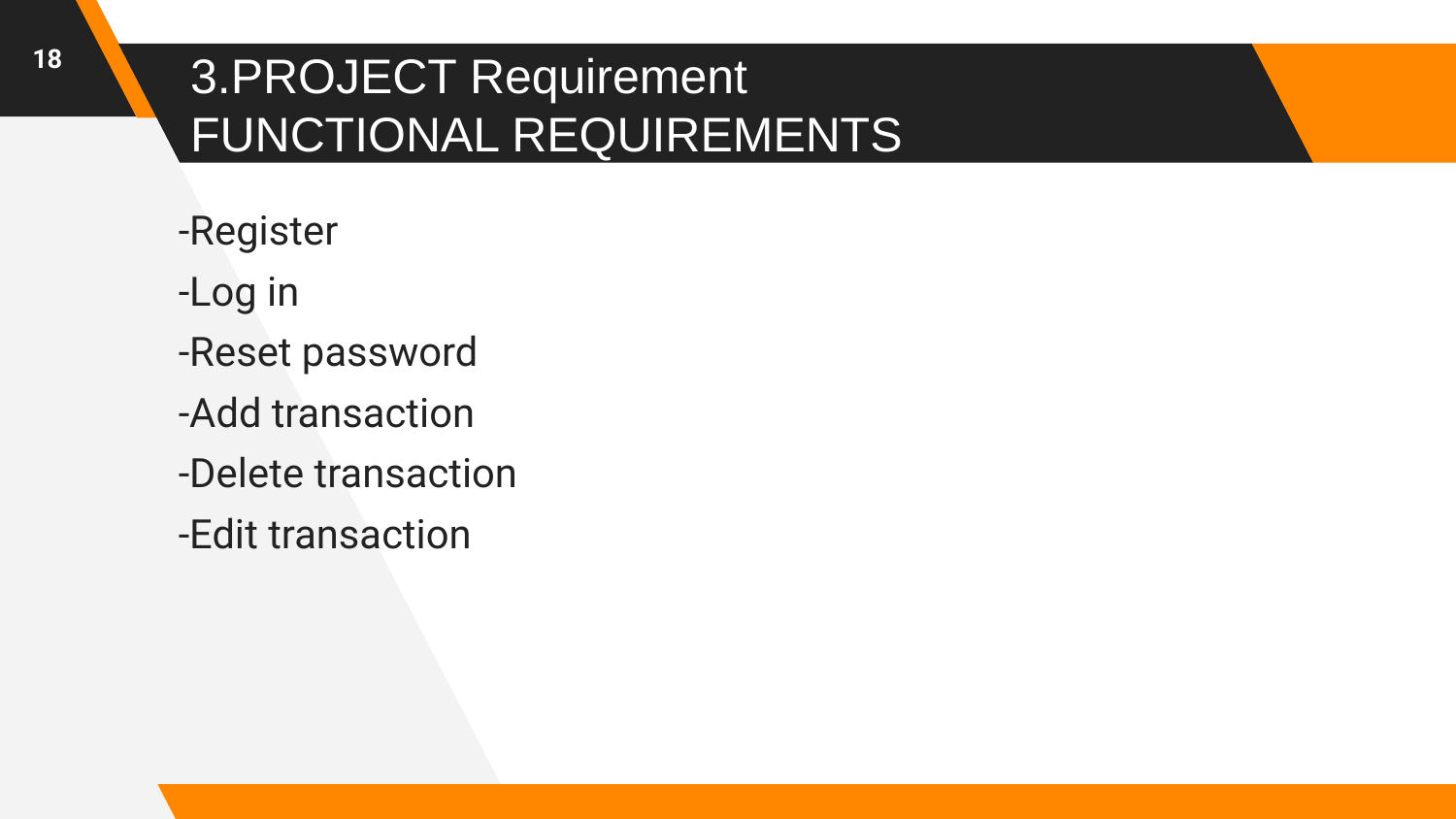

18
# 3.PROJECT Requirement FUNCTIONAL REQUIREMENTS
-Register
-Log in
-Reset password
-Add transaction
-Delete transaction
-Edit transaction